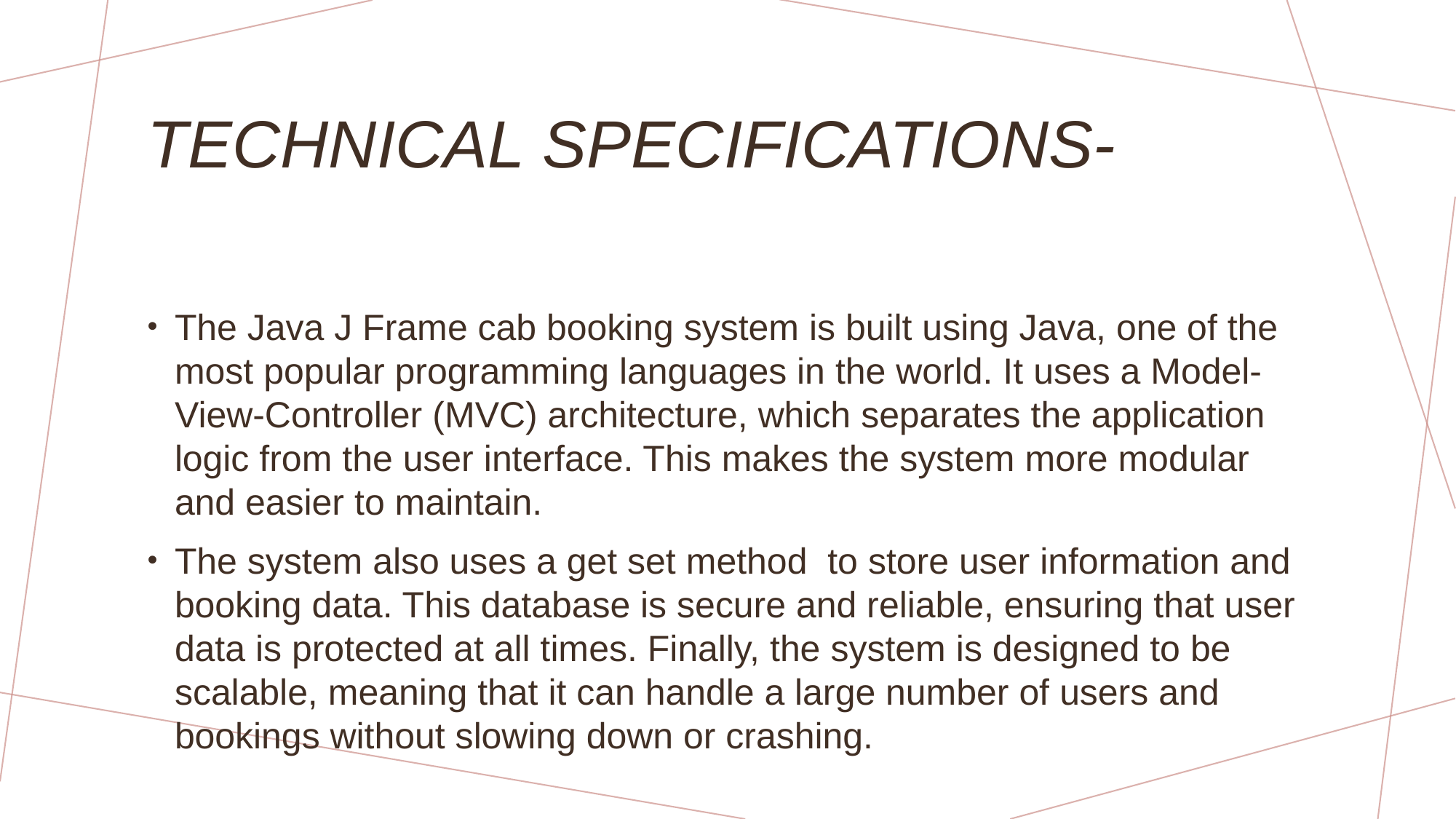

# Technical specifications-

The Java J Frame cab booking system is built using Java, one of the most popular programming languages in the world. It uses a Model-View-Controller (MVC) architecture, which separates the application logic from the user interface. This makes the system more modular and easier to maintain.
The system also uses a get set method  to store user information and booking data. This database is secure and reliable, ensuring that user data is protected at all times. Finally, the system is designed to be scalable, meaning that it can handle a large number of users and bookings without slowing down or crashing.